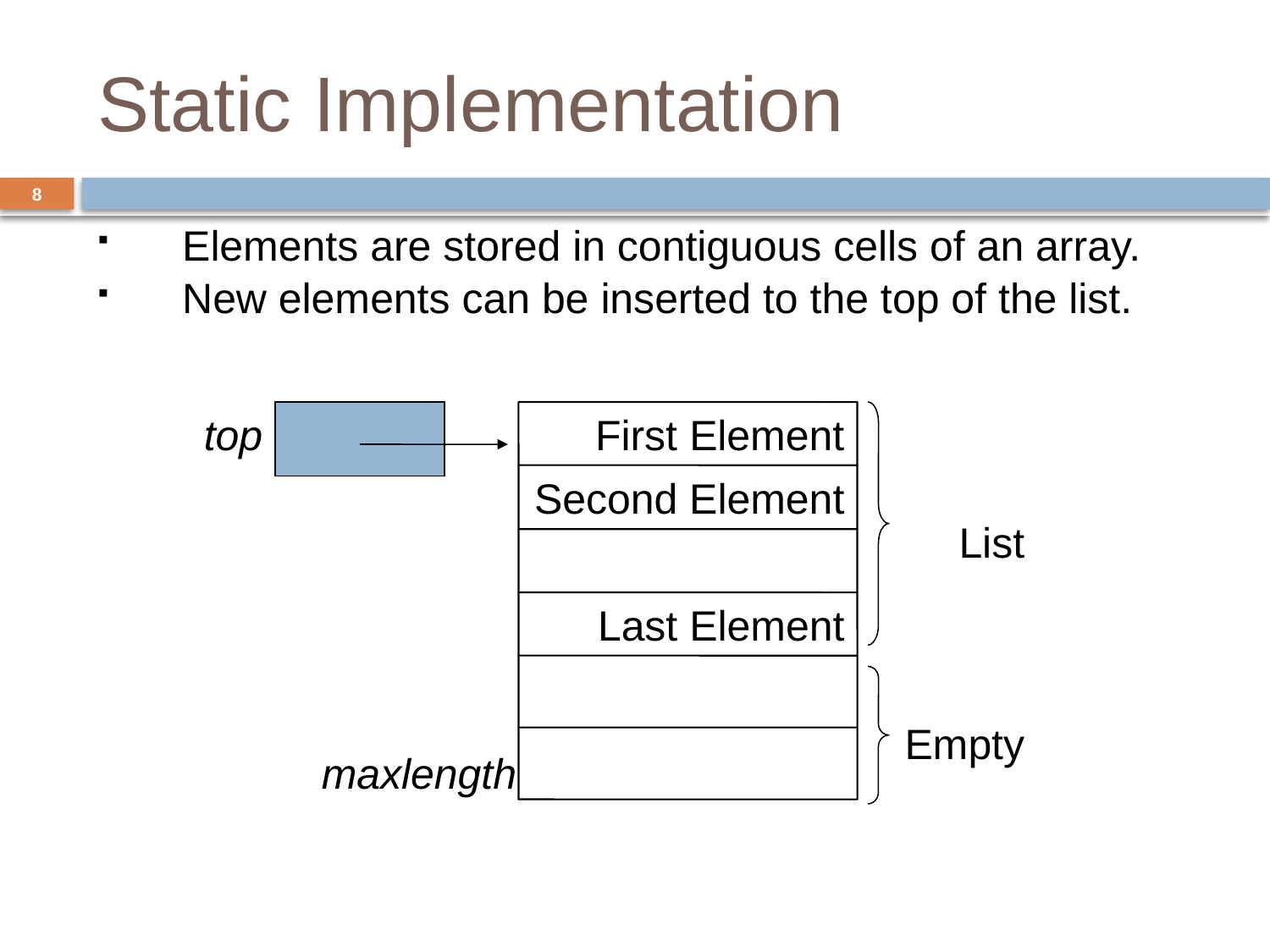

# Static Implementation
8
Elements are stored in contiguous cells of an array.
New elements can be inserted to the top of the list.

top

First Element

Second Element

List

Last Element

Empty

maxlength